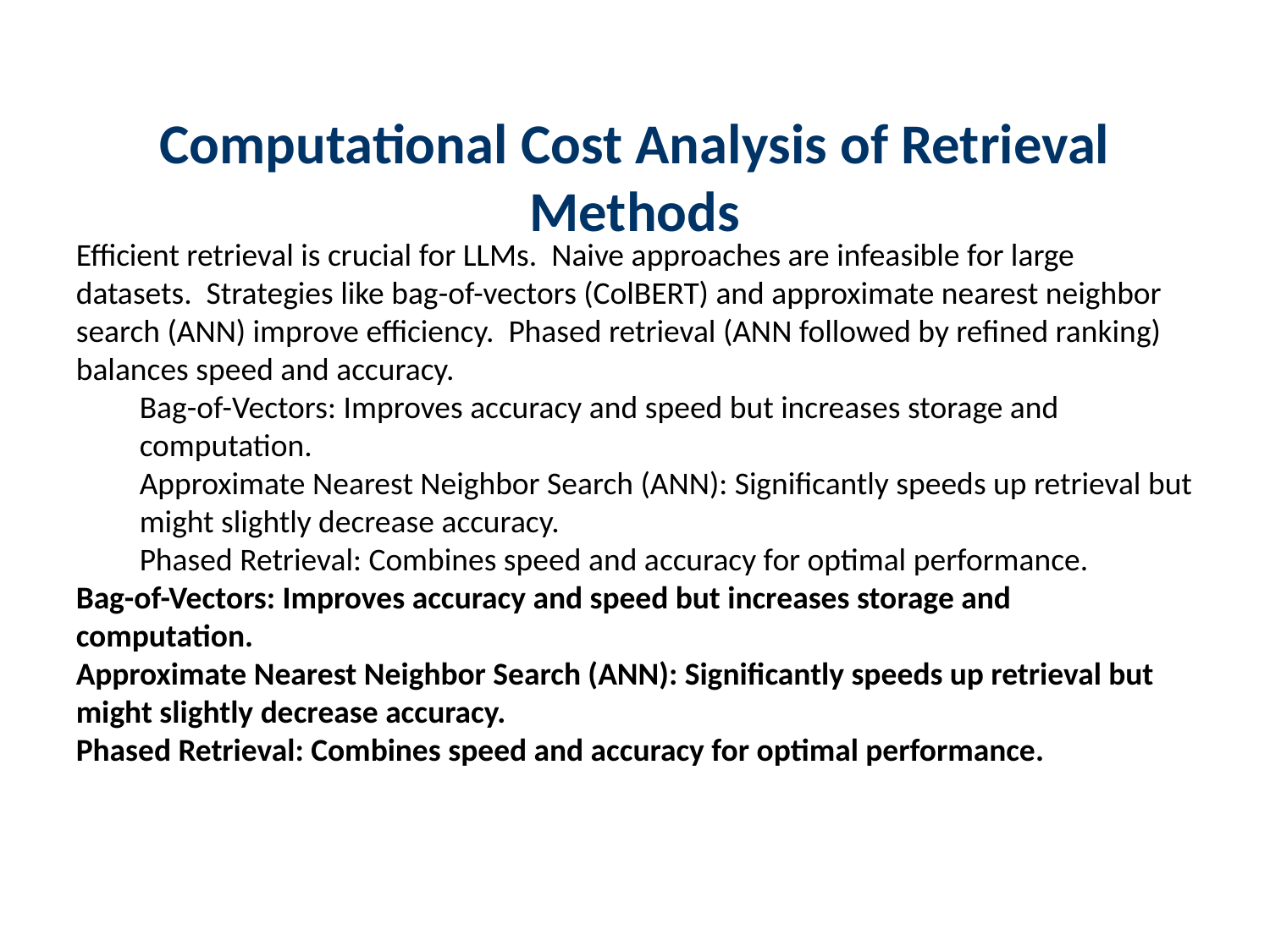

Computational Cost Analysis of Retrieval Methods

Efficient retrieval is crucial for LLMs.  Naive approaches are infeasible for large datasets.  Strategies like bag-of-vectors (ColBERT) and approximate nearest neighbor search (ANN) improve efficiency.  Phased retrieval (ANN followed by refined ranking) balances speed and accuracy.
Bag-of-Vectors: Improves accuracy and speed but increases storage and computation.
Approximate Nearest Neighbor Search (ANN): Significantly speeds up retrieval but might slightly decrease accuracy.
Phased Retrieval: Combines speed and accuracy for optimal performance.
Bag-of-Vectors: Improves accuracy and speed but increases storage and computation.
Approximate Nearest Neighbor Search (ANN): Significantly speeds up retrieval but might slightly decrease accuracy.
Phased Retrieval: Combines speed and accuracy for optimal performance.